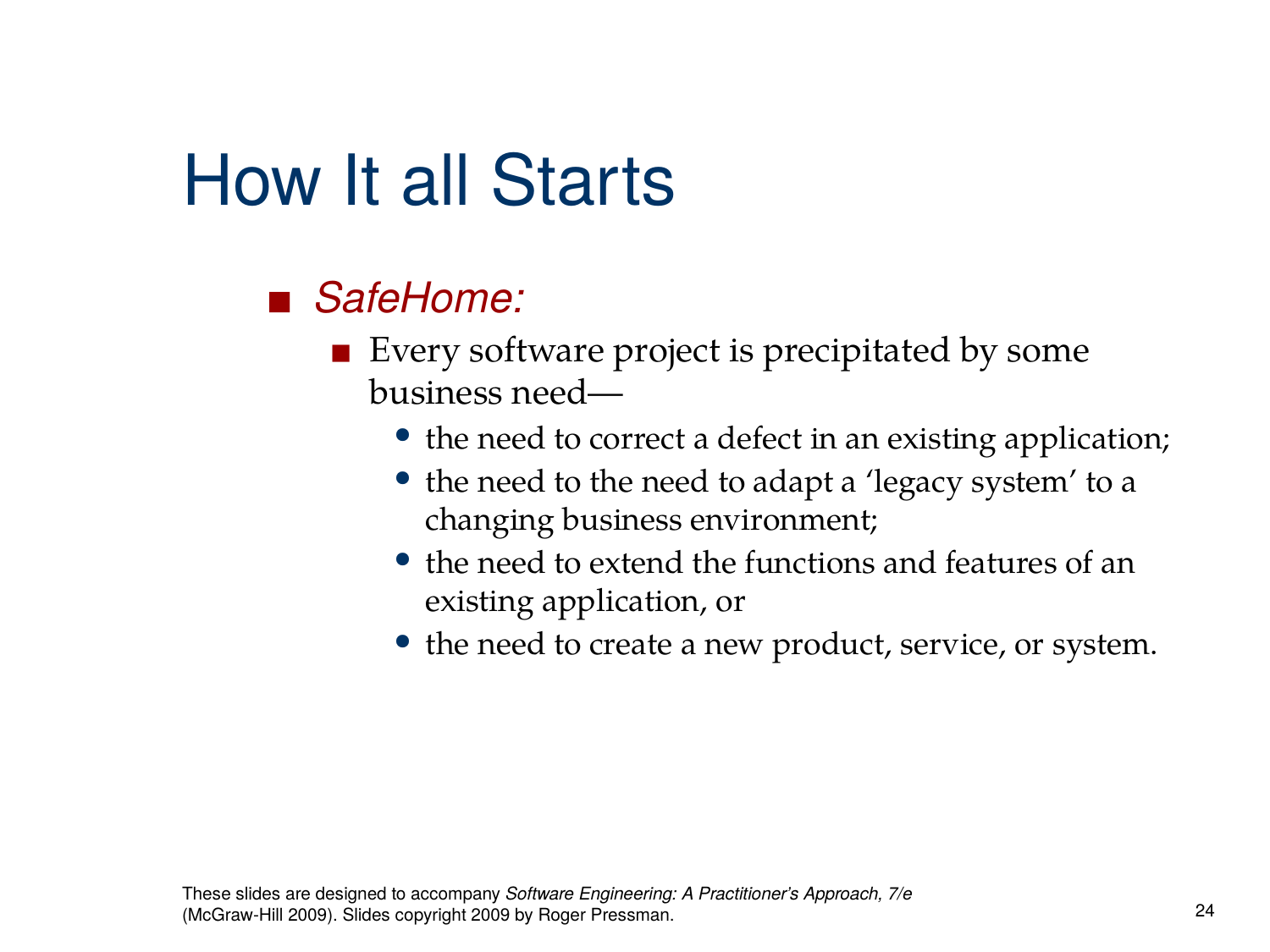

# How It all Starts
SafeHome:
Every software project is precipitated by some business need—
the need to correct a defect in an existing application;
the need to the need to adapt a ‘legacy system’ to a changing business environment;
the need to extend the functions and features of an existing application, or
the need to create a new product, service, or system.

These slides are designed to accompany Software Engineering: A Practitioner’s Approach, 7/e (McGraw-Hill 2009). Slides copyright 2009 by Roger Pressman.
24